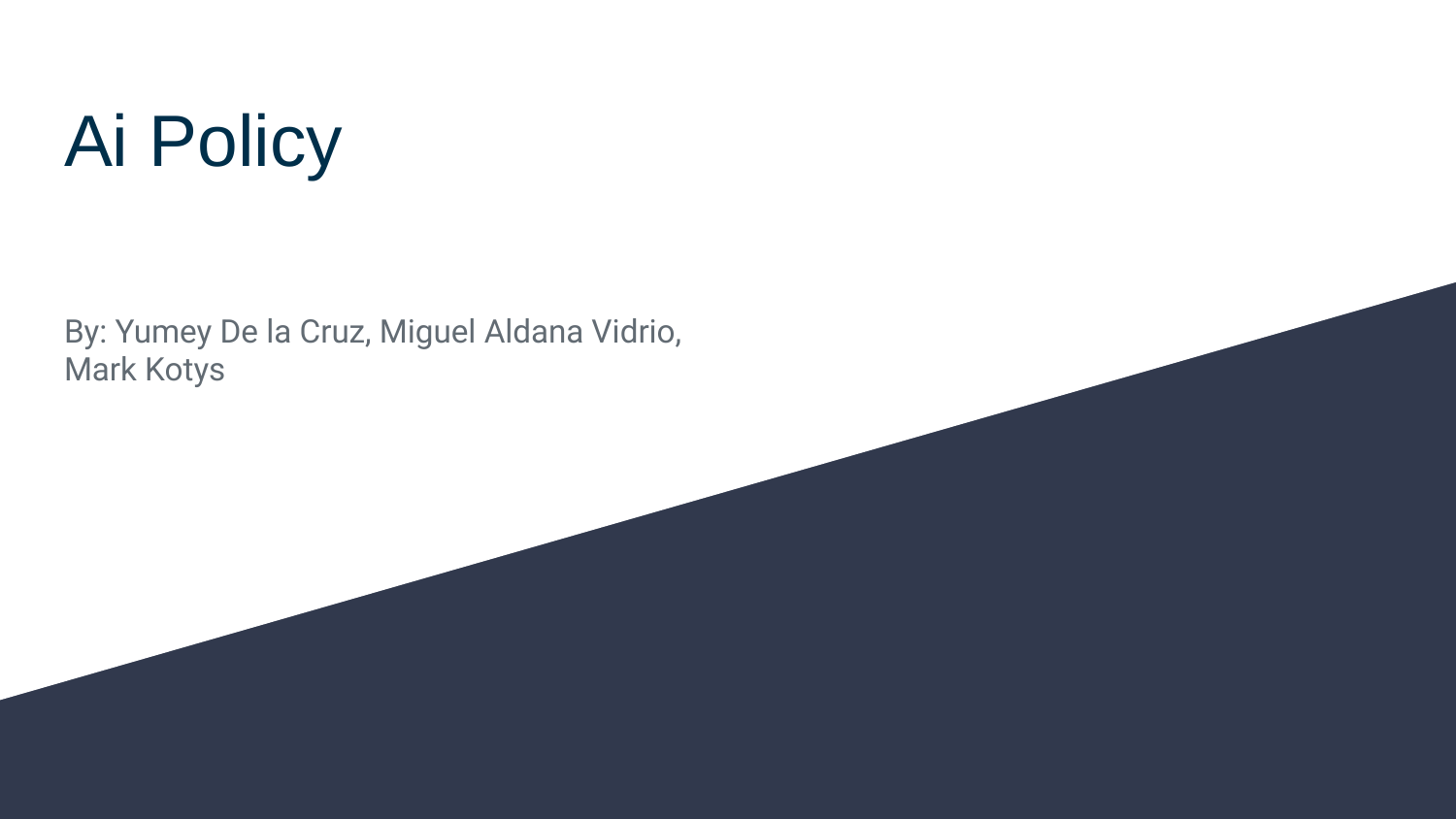

# Ai Policy
By: Yumey De la Cruz, Miguel Aldana Vidrio, Mark Kotys